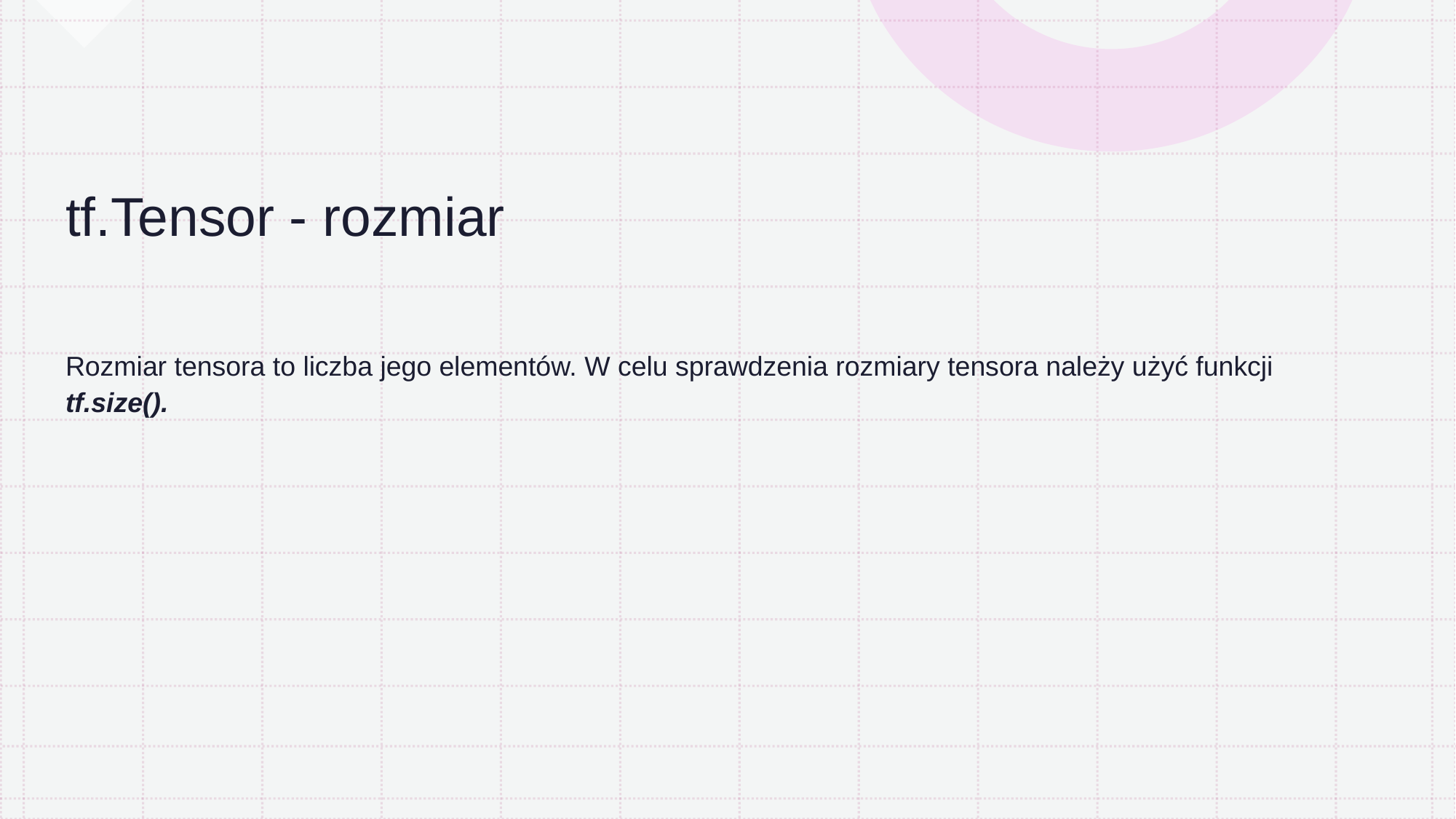

# tf.Tensor - rozmiar

Rozmiar tensora to liczba jego elementów. W celu sprawdzenia rozmiary tensora należy użyć funkcji tf.size().